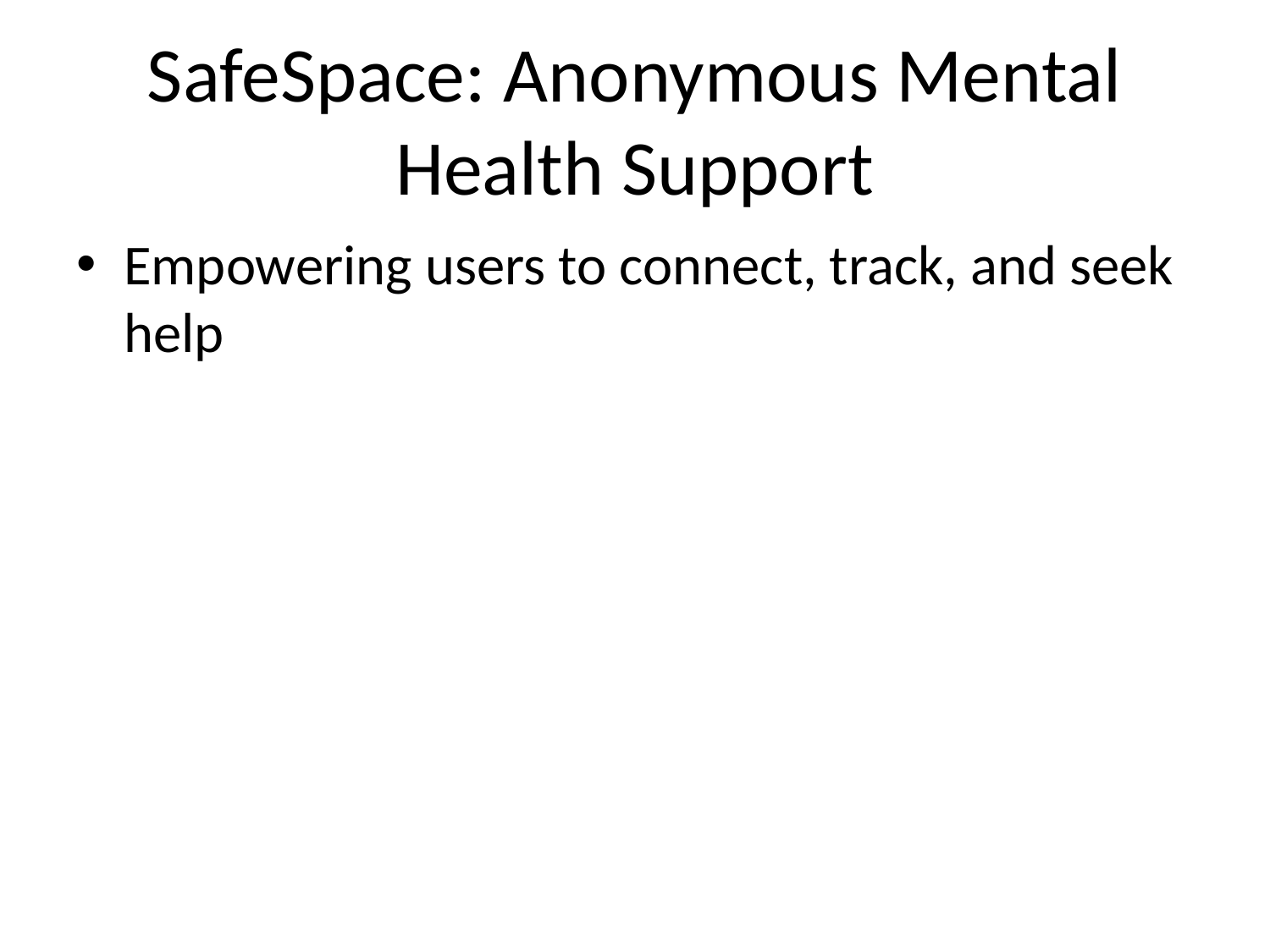

# SafeSpace: Anonymous Mental Health Support
Empowering users to connect, track, and seek help